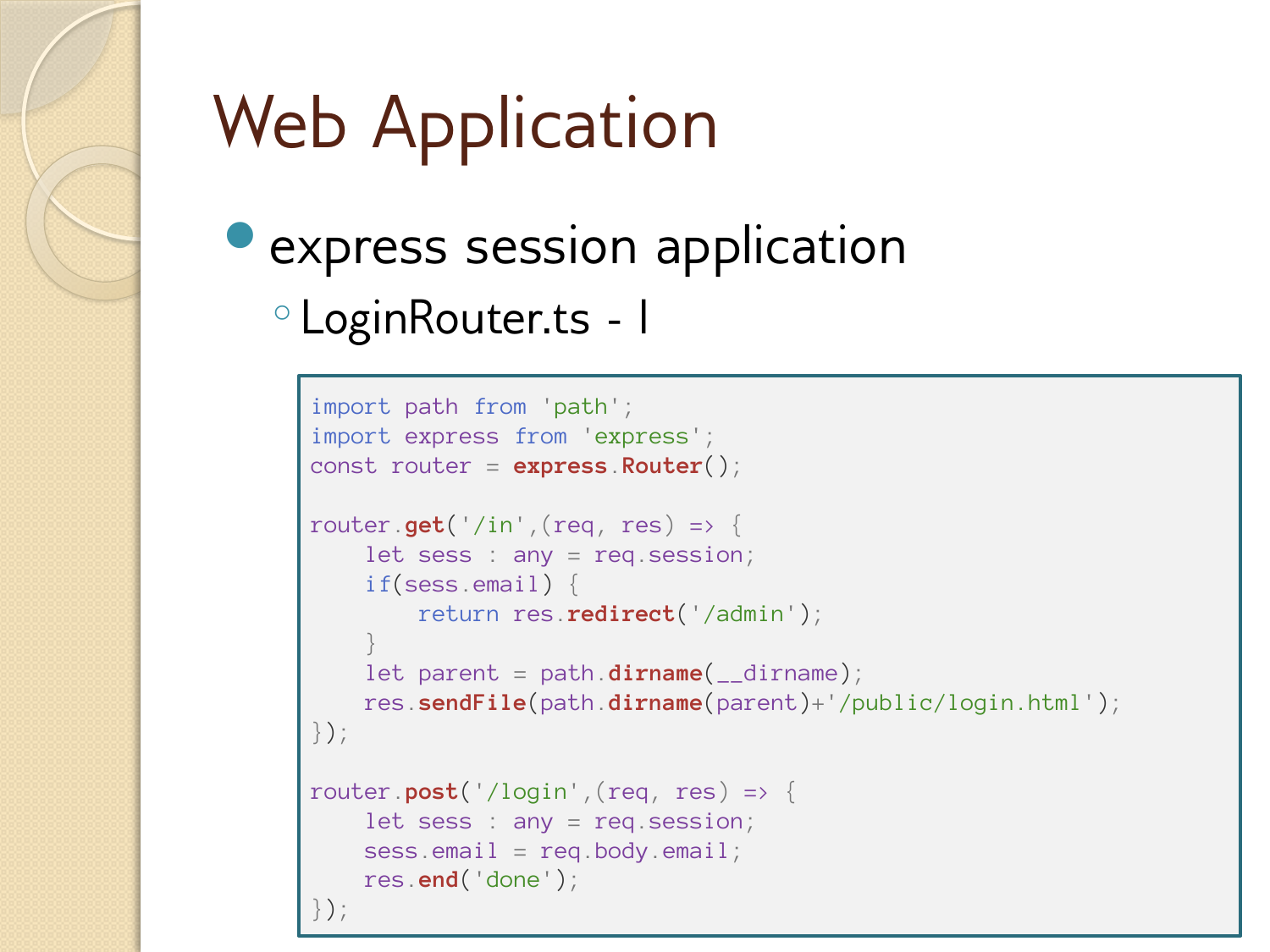

# Web Application
express session application
LoginRouter.ts - I
import path from 'path';
import express from 'express';
const router = express.Router();
router.get('/in',(req, res) => {
    let sess : any = req.session;
    if(sess.email) {
        return res.redirect('/admin');
    }
    let parent = path.dirname(__dirname);
    res.sendFile(path.dirname(parent)+'/public/login.html');
});
router.post('/login',(req, res) => {
    let sess : any = req.session;
    sess.email = req.body.email;
    res.end('done');
});